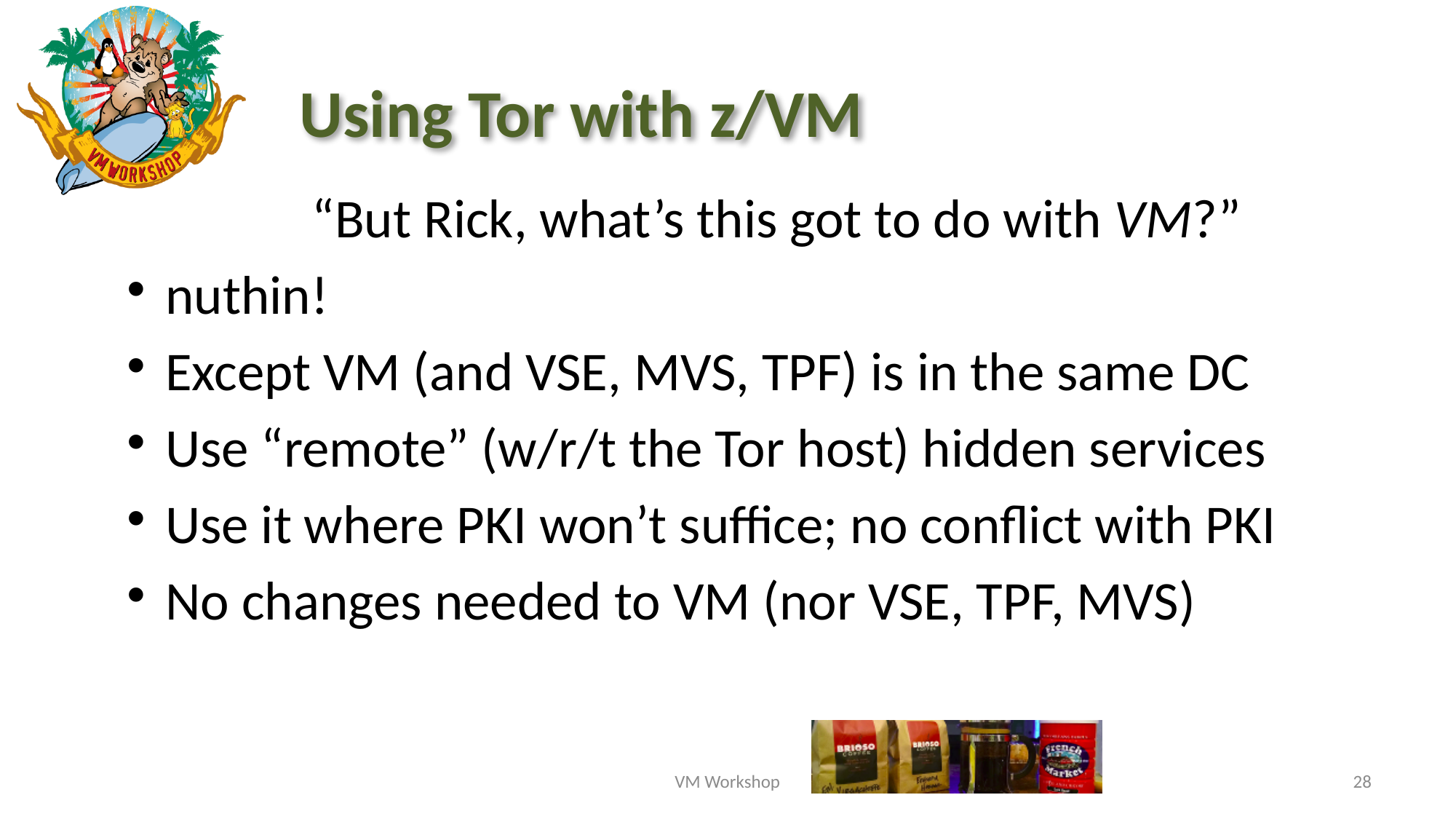

Using Tor with z/VM
# “But Rick, what’s this got to do with VM?”
nuthin!
Except VM (and VSE, MVS, TPF) is in the same DC
Use “remote” (w/r/t the Tor host) hidden services
Use it where PKI won’t suffice; no conflict with PKI
No changes needed to VM (nor VSE, TPF, MVS)
VM Workshop
28